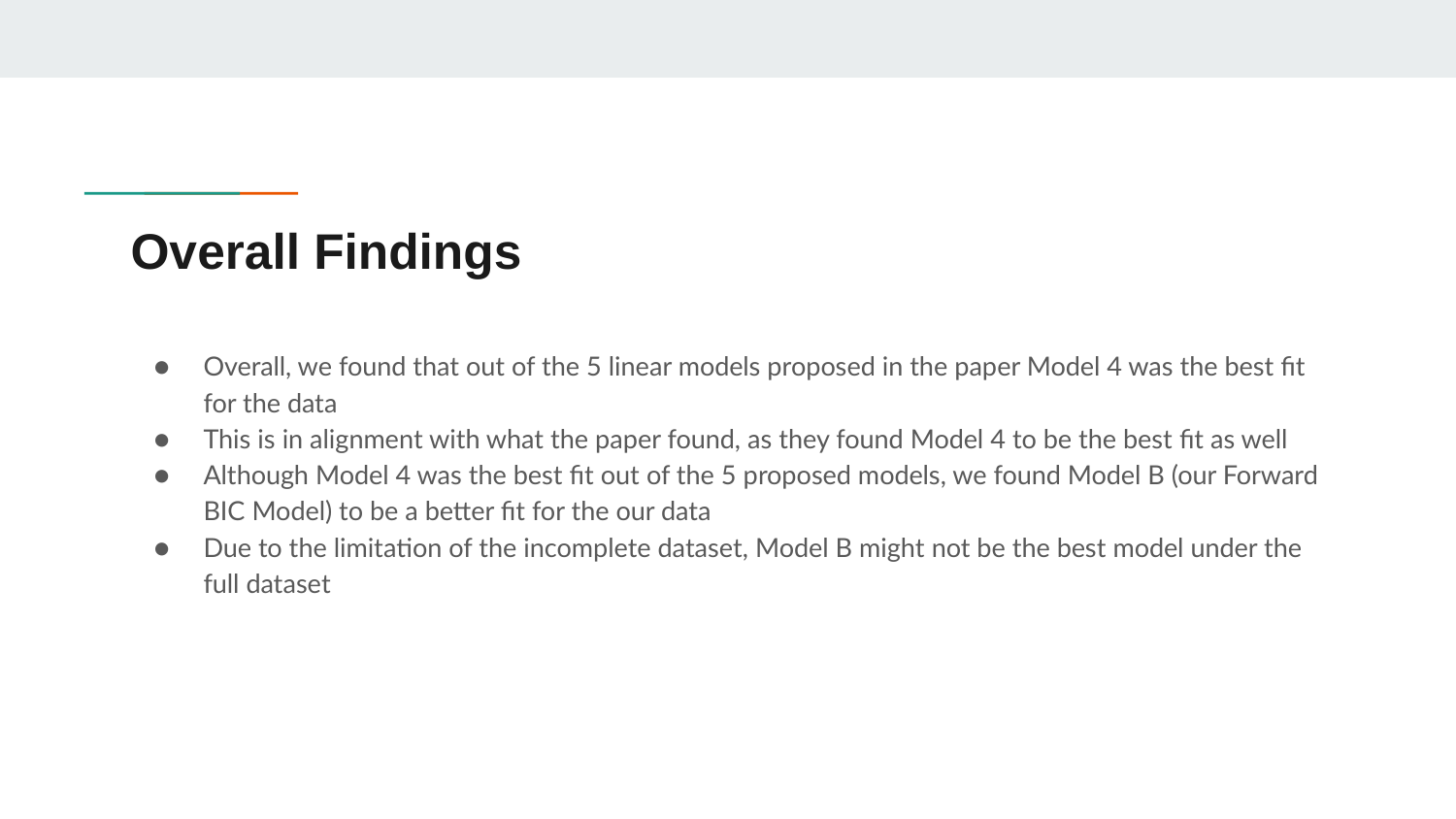

# Overall Findings
Overall, we found that out of the 5 linear models proposed in the paper Model 4 was the best fit for the data
This is in alignment with what the paper found, as they found Model 4 to be the best fit as well
Although Model 4 was the best fit out of the 5 proposed models, we found Model B (our Forward BIC Model) to be a better fit for the our data
Due to the limitation of the incomplete dataset, Model B might not be the best model under the full dataset